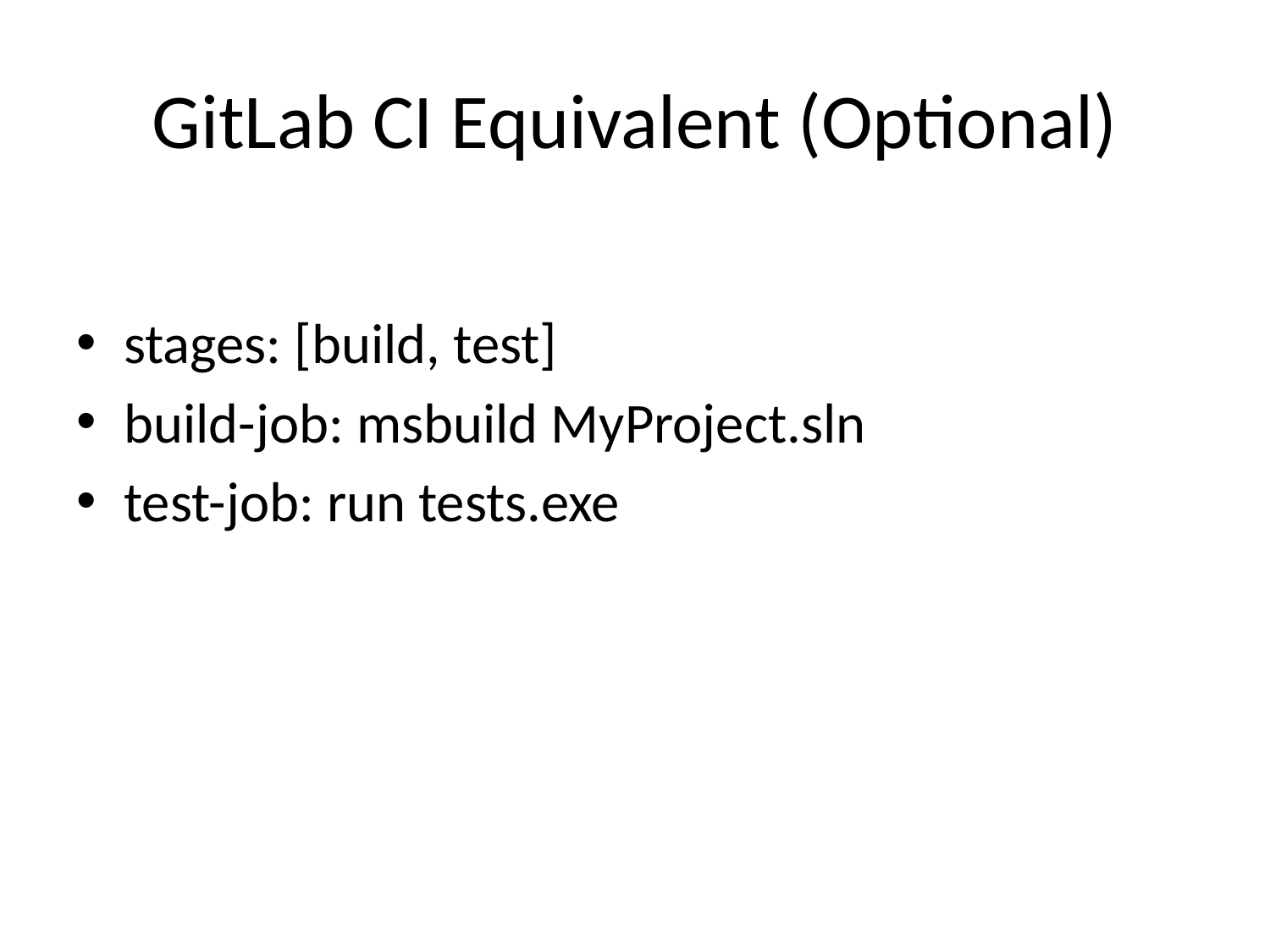

# GitLab CI Equivalent (Optional)

stages: [build, test]
build-job: msbuild MyProject.sln
test-job: run tests.exe